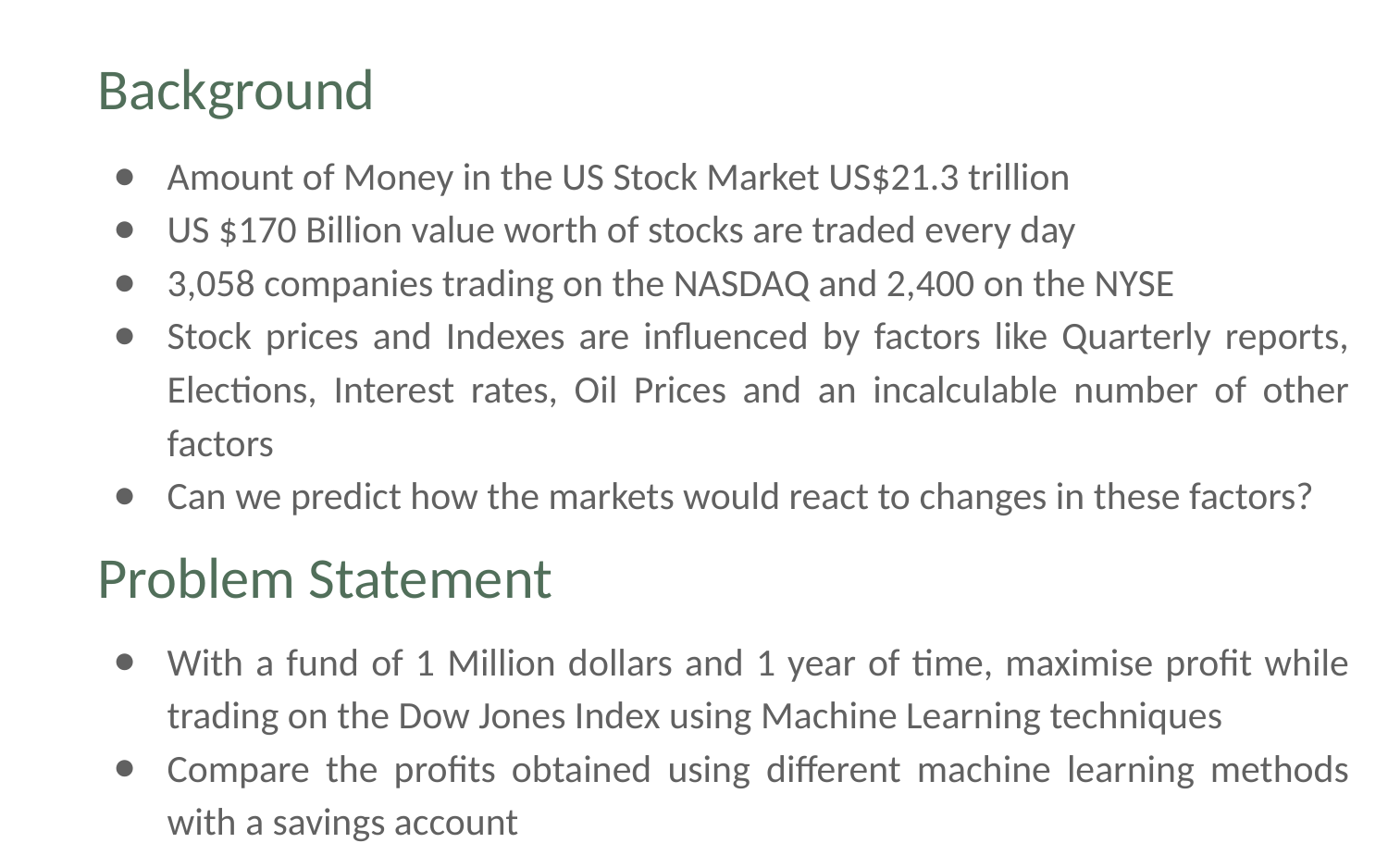

# Background
Amount of Money in the US Stock Market US$21.3 trillion
US $170 Billion value worth of stocks are traded every day
3,058 companies trading on the NASDAQ and 2,400 on the NYSE
Stock prices and Indexes are influenced by factors like Quarterly reports, Elections, Interest rates, Oil Prices and an incalculable number of other factors
Can we predict how the markets would react to changes in these factors?
Problem Statement
With a fund of 1 Million dollars and 1 year of time, maximise profit while trading on the Dow Jones Index using Machine Learning techniques
Compare the profits obtained using different machine learning methods with a savings account